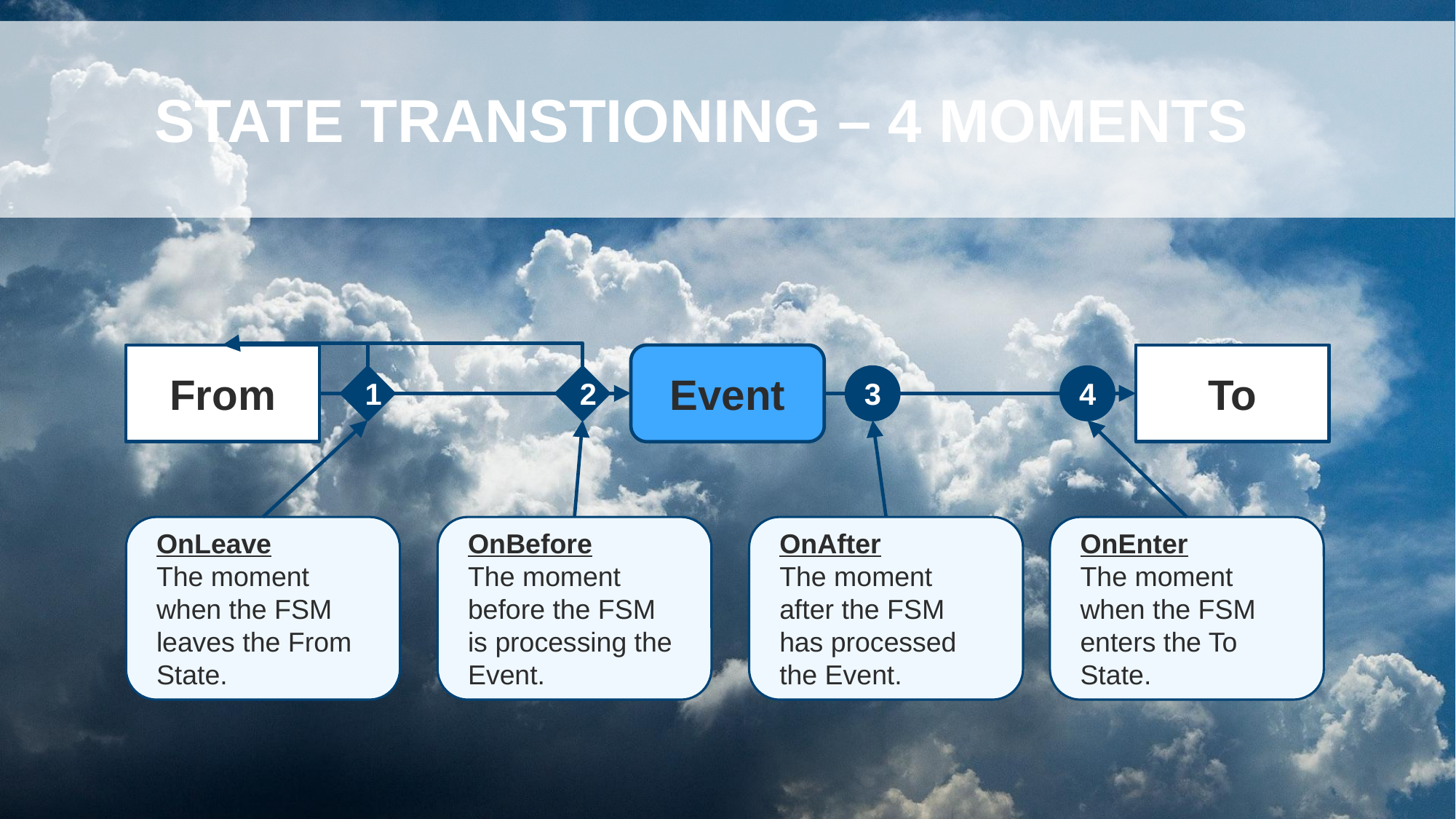

# state transtioning – 4 moments
From
To
Event
1
2
3
4
OnLeave
The moment when the FSM leaves the From State.
OnBefore
The moment before the FSM is processing the Event.
OnAfter
The moment after the FSM has processed the Event.
OnEnter
The moment when the FSM enters the To State.